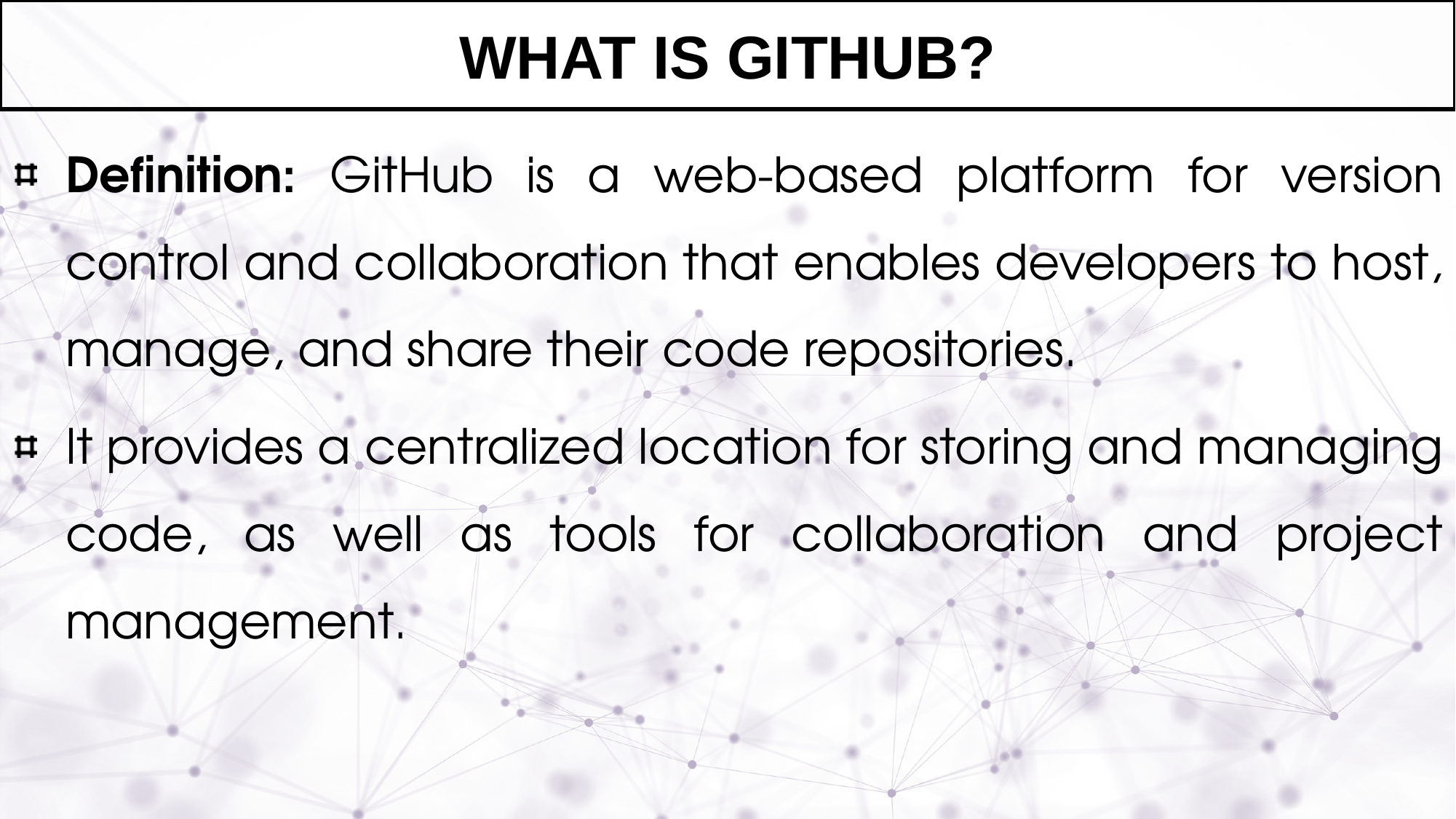

# What is GitHub?
Definition: GitHub is a web-based platform for version control and collaboration that enables developers to host, manage, and share their code repositories.
It provides a centralized location for storing and managing code, as well as tools for collaboration and project management.